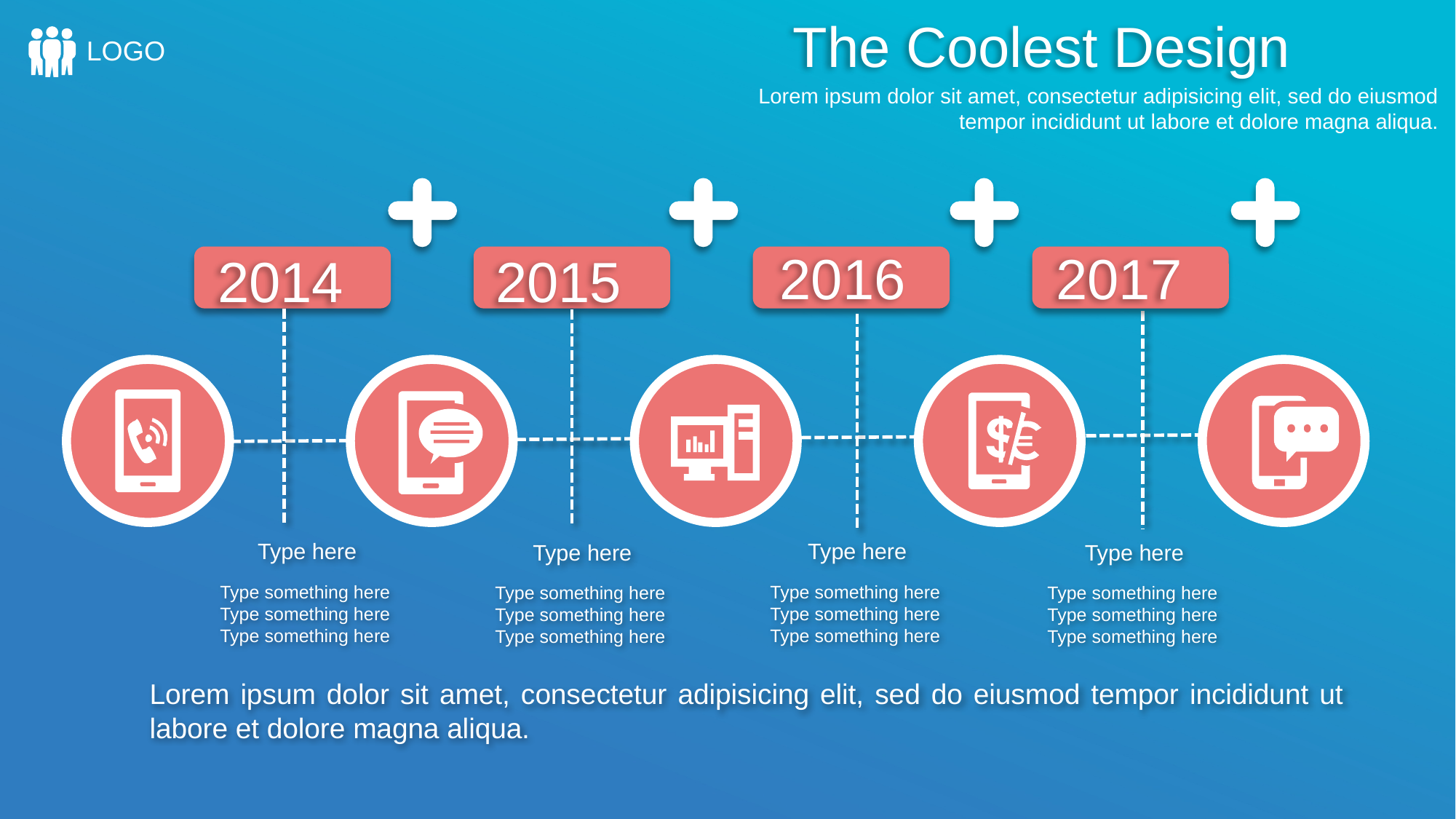

The Coolest Design

LOGO
Lorem ipsum dolor sit amet, consectetur adipisicing elit, sed do eiusmod tempor incididunt ut labore et dolore magna aliqua.

2016
2017
2014
2015

Type here
Type here
Type here
Type here
Type something here
Type something here
Type something here
Type something here
Type something here
Type something here
Type something here
Type something here
Type something here
Type something here
Type something here
Type something here
Lorem ipsum dolor sit amet, consectetur adipisicing elit, sed do eiusmod tempor incididunt ut labore et dolore magna aliqua.